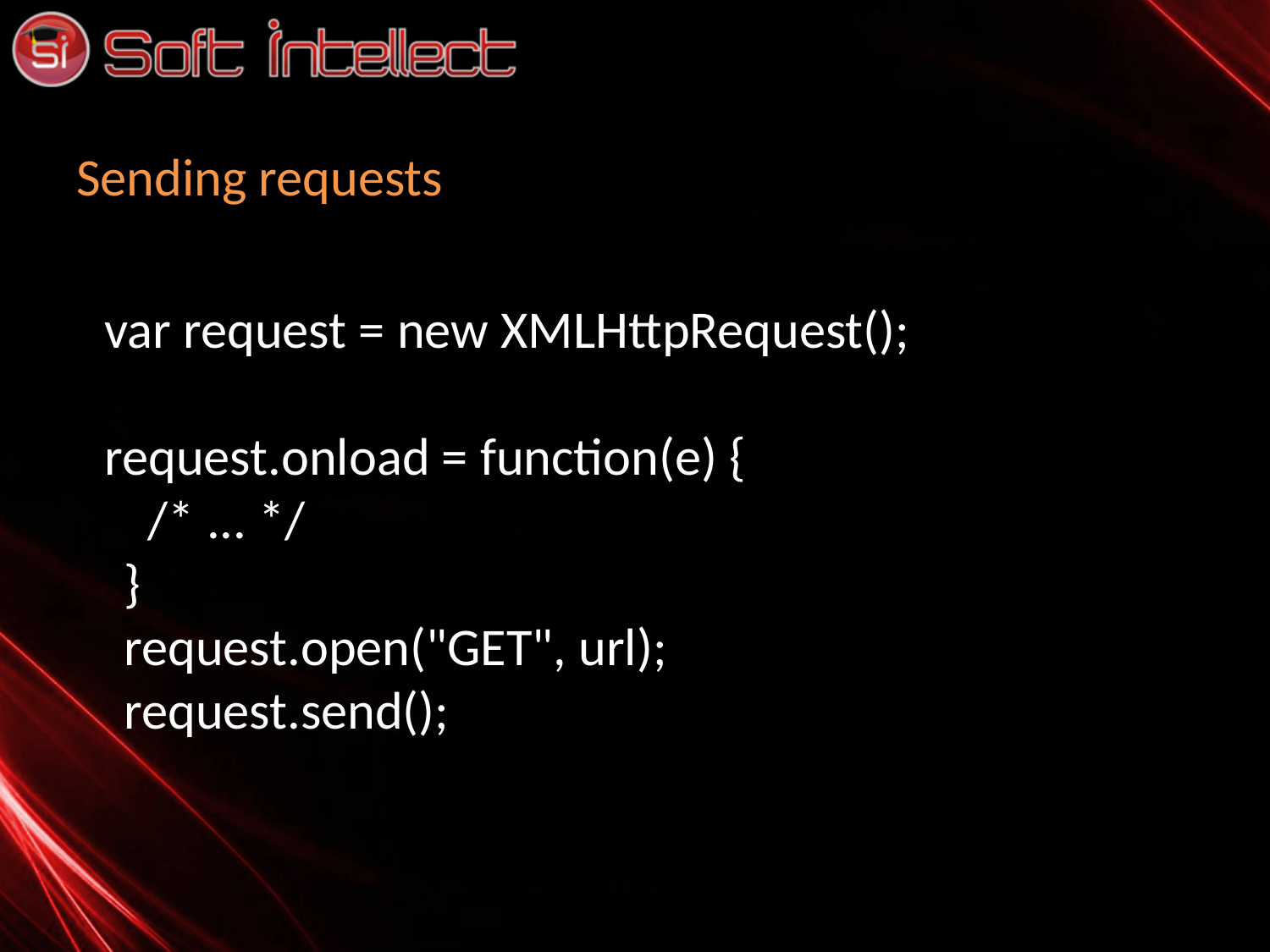

# Sending requests
var request = new XMLHttpRequest();
request.onload = function(e) {
  /* ... */
}
request.open("GET", url);
request.send();